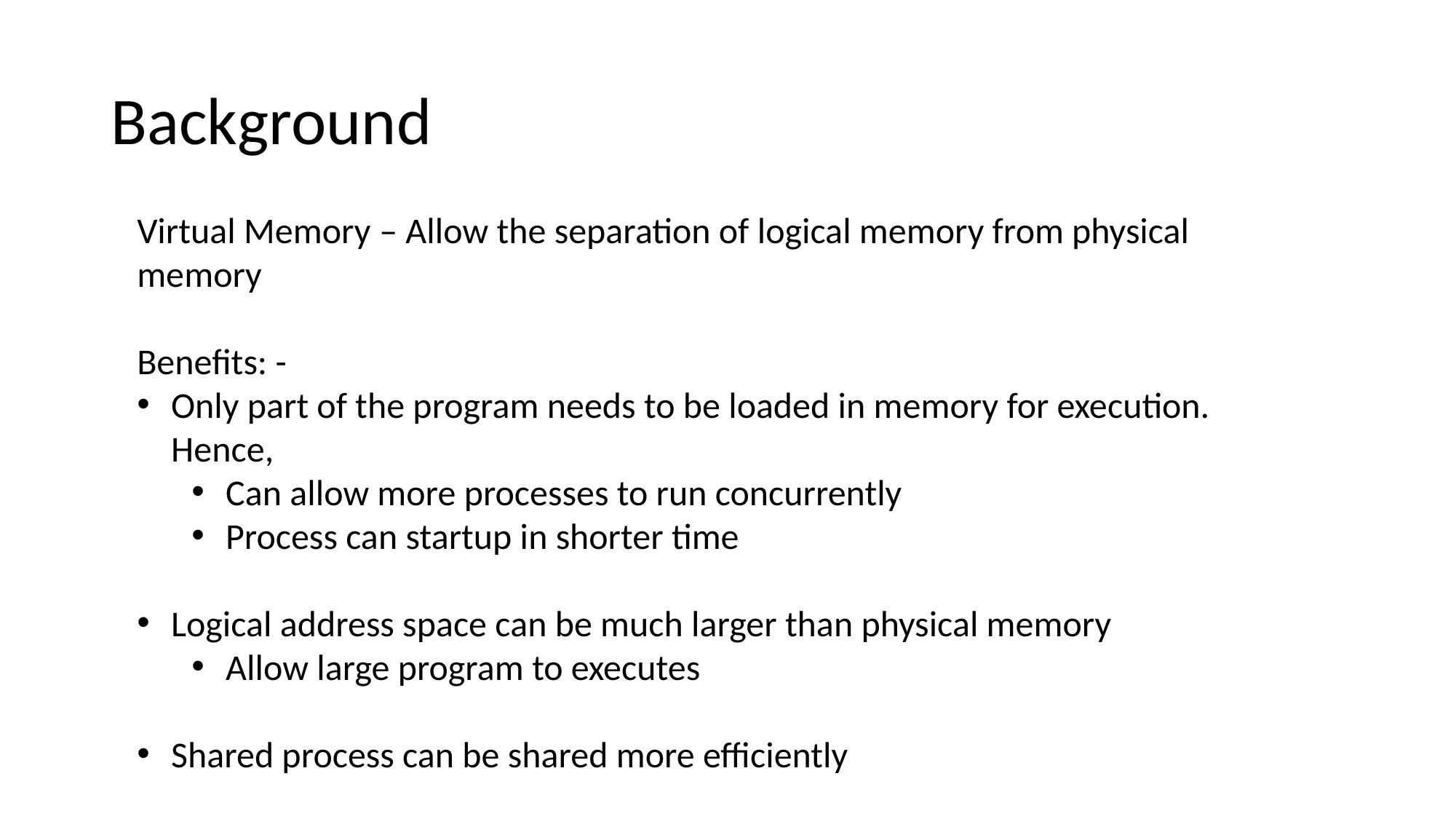

# Background
Virtual Memory – Allow the separation of logical memory from physical memory

Benefits: -
Only part of the program needs to be loaded in memory for execution. Hence,
Can allow more processes to run concurrently
Process can startup in shorter time

Logical address space can be much larger than physical memory
Allow large program to executes

Shared process can be shared more efficiently